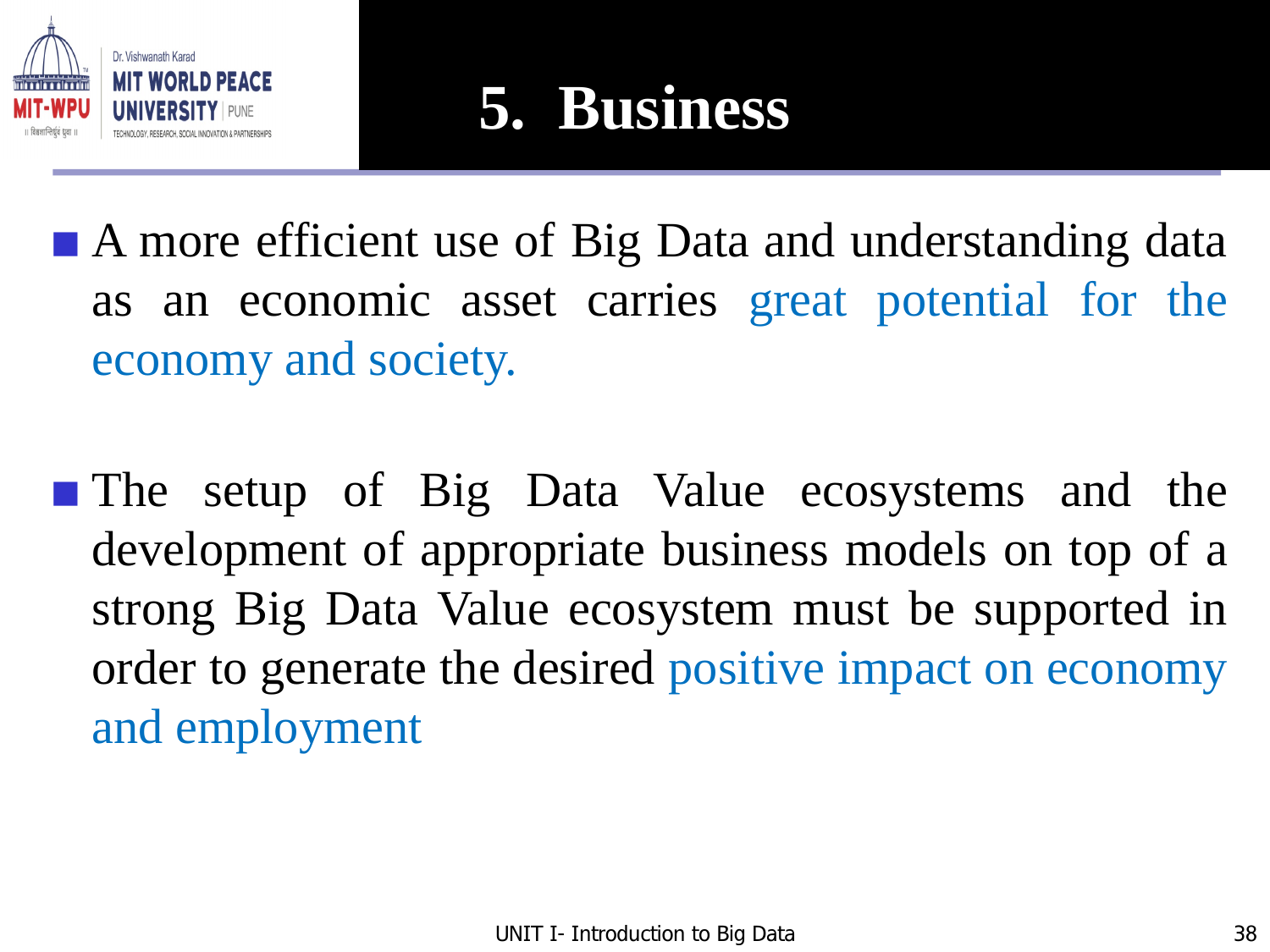

# 5.  Business
A more efficient use of Big Data and understanding data as an economic asset carries great potential for the economy and society.

The setup of Big Data Value ecosystems and the development of appropriate business models on top of a strong Big Data Value ecosystem must be supported in order to generate the desired positive impact on economy and employment

UNIT I- Introduction to Big Data
38